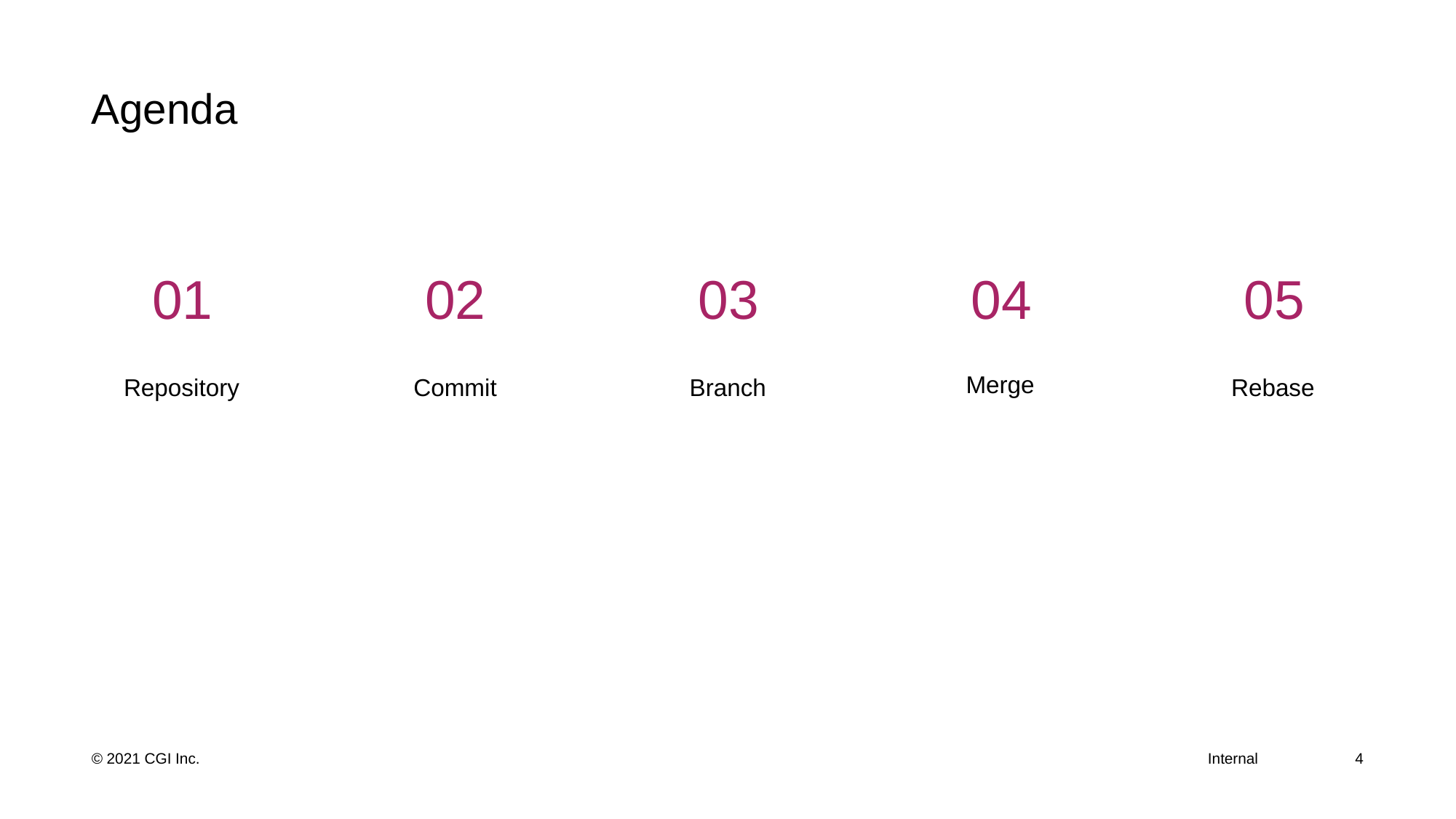

# Agenda
01
02
03
04
05
Merge
Repository
Commit
Branch
Rebase
4